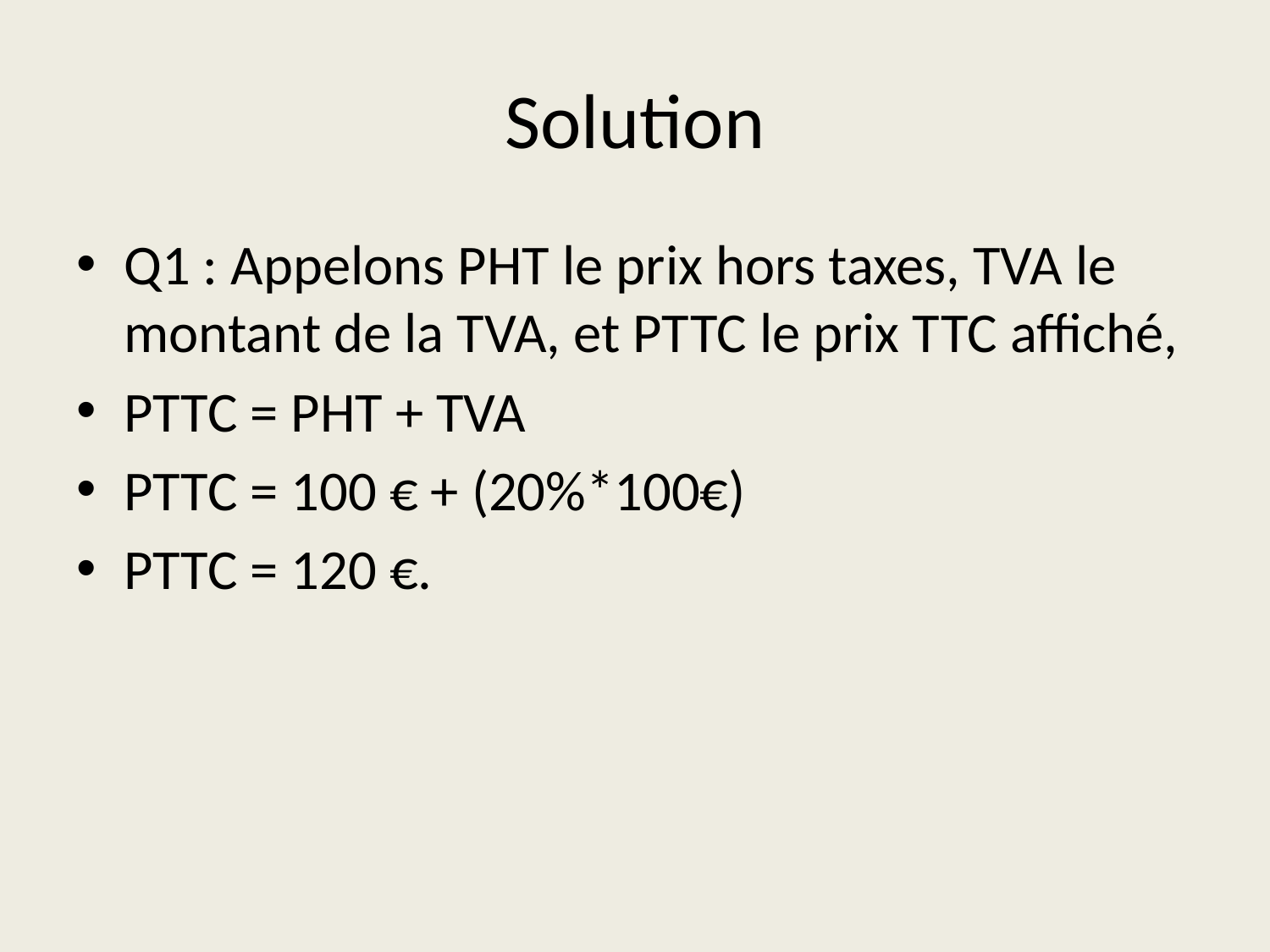

# Solution
Q1 : Appelons PHT le prix hors taxes, TVA le montant de la TVA, et PTTC le prix TTC affiché,
PTTC = PHT + TVA
PTTC = 100 € + (20%*100€)
PTTC = 120 €.